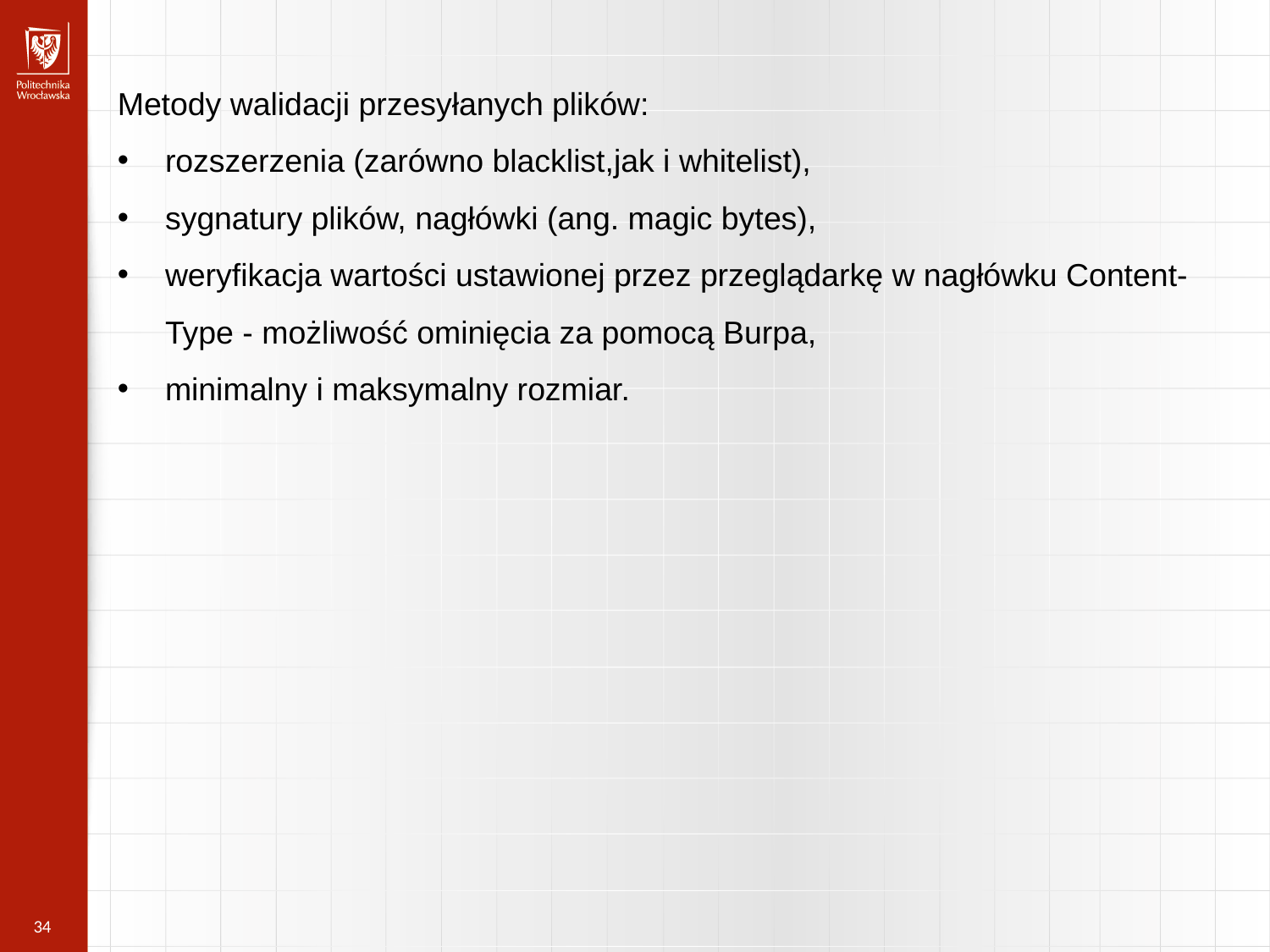

Metody walidacji przesyłanych plików:
rozszerzenia (zarówno blacklist,jak i whitelist),
sygnatury plików, nagłówki (ang. magic bytes),
weryfikacja wartości ustawionej przez przeglądarkę w nagłówku Content-Type - możliwość ominięcia za pomocą Burpa,
minimalny i maksymalny rozmiar.